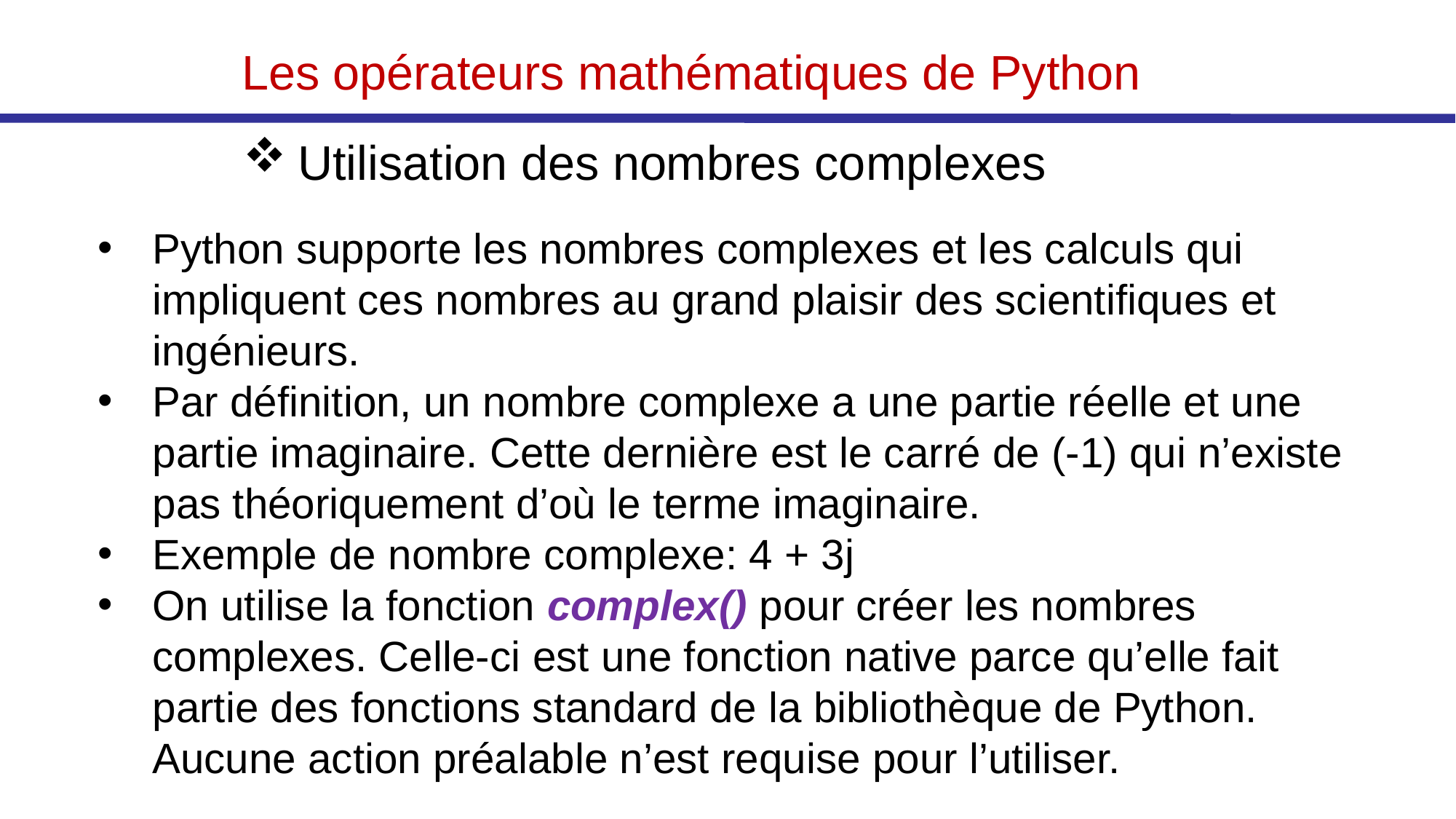

Les opérateurs mathématiques de Python
Utilisation des nombres complexes
Python supporte les nombres complexes et les calculs qui impliquent ces nombres au grand plaisir des scientifiques et ingénieurs.
Par définition, un nombre complexe a une partie réelle et une partie imaginaire. Cette dernière est le carré de (-1) qui n’existe pas théoriquement d’où le terme imaginaire.
Exemple de nombre complexe: 4 + 3j
On utilise la fonction complex() pour créer les nombres complexes. Celle-ci est une fonction native parce qu’elle fait partie des fonctions standard de la bibliothèque de Python.  Aucune action préalable n’est requise pour l’utiliser.